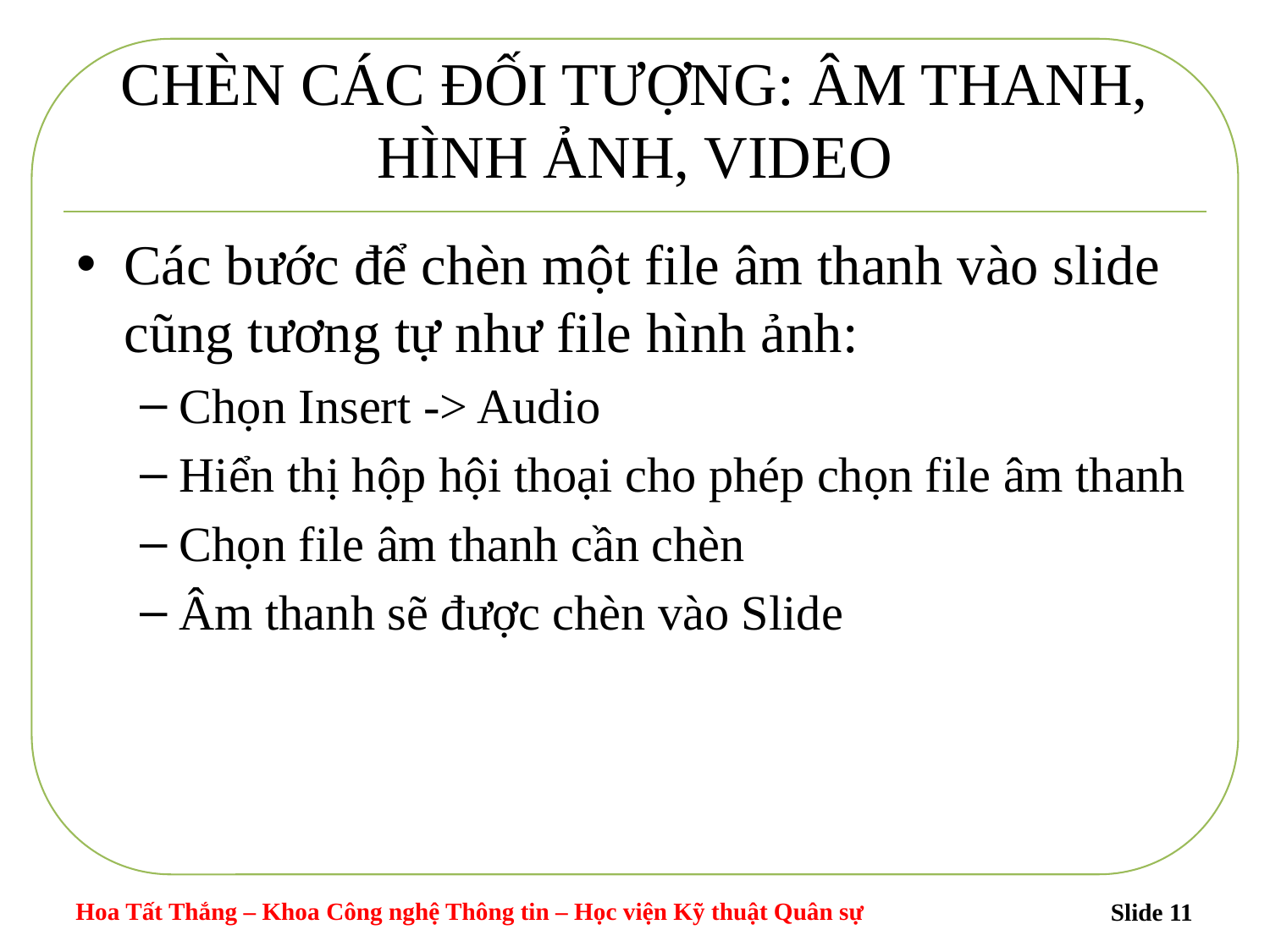

# CHÈN CÁC ĐỐI TƯỢNG: ÂM THANH, HÌNH ẢNH, VIDEO
Các bước để chèn một file âm thanh vào slide cũng tương tự như file hình ảnh:
Chọn Insert -> Audio
Hiển thị hộp hội thoại cho phép chọn file âm thanh
Chọn file âm thanh cần chèn
Âm thanh sẽ được chèn vào Slide